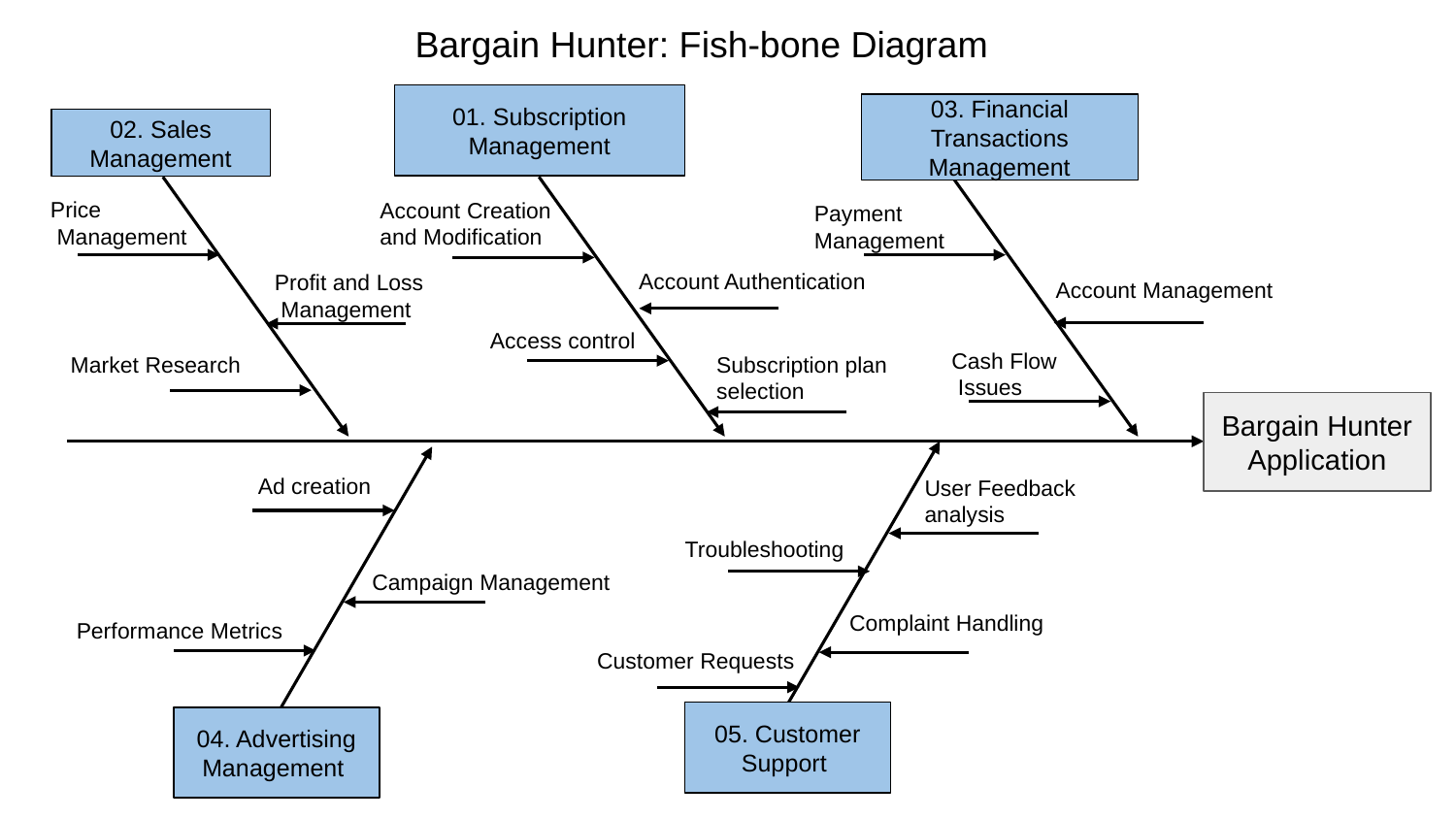

Bargain Hunter: Fish-bone Diagram
01. Subscription Management
03. Financial Transactions Management
02. Sales Management
Price
 Management
Account Creation
and Modification
Payment
Management

Account Authentication
Profit and Loss
 Management

Account Management

Access control
Cash Flow
 Issues
Subscription plan selection
Market Research

Bargain Hunter
Application
Ad creation
User Feedback
analysis
Troubleshooting
Campaign Management
Complaint Handling
Performance Metrics

Customer Requests
05. Customer Support
04. Advertising Management